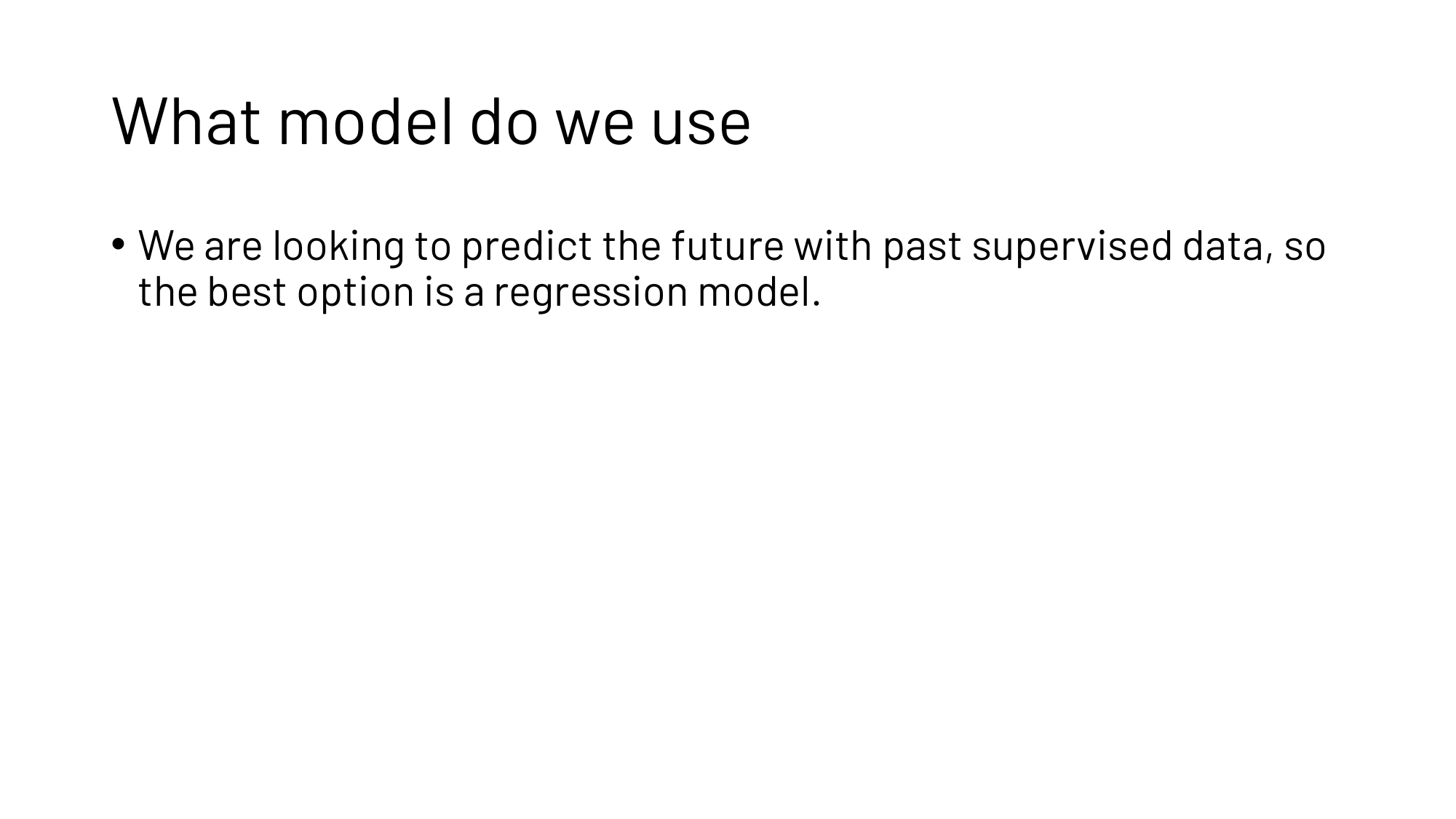

# What model do we use
We are looking to predict the future with past supervised data, so the best option is a regression model.